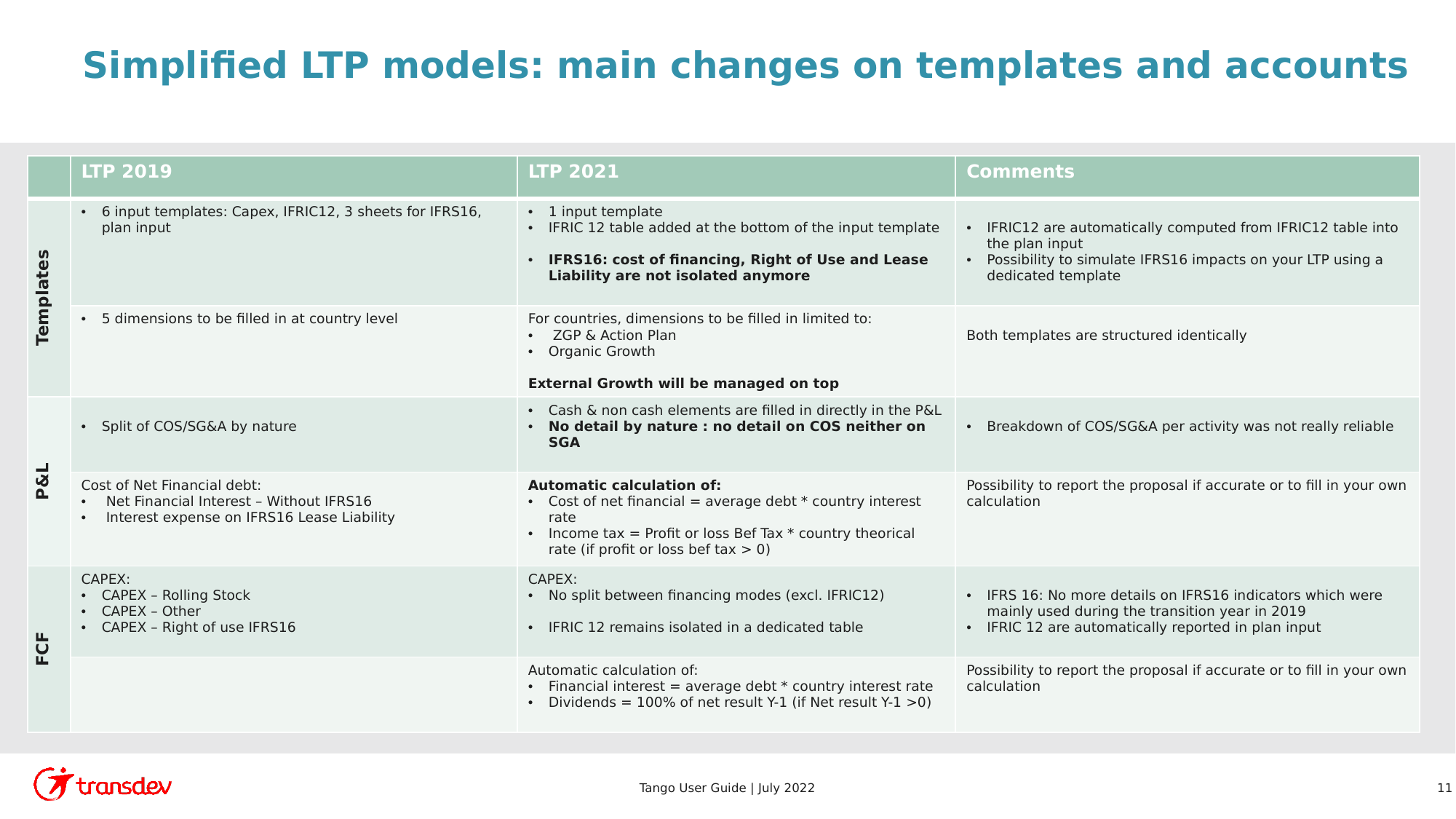

# Simplified LTP models: main changes on templates and accounts
|  | LTP 2019 | LTP 2021 | Comments |
| --- | --- | --- | --- |
| Templates | 6 input templates: Capex, IFRIC12, 3 sheets for IFRS16, plan input | 1 input template IFRIC 12 table added at the bottom of the input template IFRS16: cost of financing, Right of Use and Lease Liability are not isolated anymore | IFRIC12 are automatically computed from IFRIC12 table into the plan input Possibility to simulate IFRS16 impacts on your LTP using a dedicated template |
|  | 5 dimensions to be filled in at country level | For countries, dimensions to be filled in limited to: ZGP & Action Plan Organic Growth External Growth will be managed on top | Both templates are structured identically |
| P&L | Split of COS/SG&A by nature | Cash & non cash elements are filled in directly in the P&L No detail by nature : no detail on COS neither on SGA | Breakdown of COS/SG&A per activity was not really reliable |
|  | Cost of Net Financial debt: Net Financial Interest – Without IFRS16 Interest expense on IFRS16 Lease Liability | Automatic calculation of: Cost of net financial = average debt \* country interest rate Income tax = Profit or loss Bef Tax \* country theorical rate (if profit or loss bef tax > 0) | Possibility to report the proposal if accurate or to fill in your own calculation |
| FCF | CAPEX: CAPEX – Rolling Stock CAPEX – Other CAPEX – Right of use IFRS16 | CAPEX: No split between financing modes (excl. IFRIC12) IFRIC 12 remains isolated in a dedicated table | IFRS 16: No more details on IFRS16 indicators which were mainly used during the transition year in 2019 IFRIC 12 are automatically reported in plan input |
|  |  | Automatic calculation of: Financial interest = average debt \* country interest rate Dividends = 100% of net result Y-1 (if Net result Y-1 >0) | Possibility to report the proposal if accurate or to fill in your own calculation |
Tango User Guide | July 2022